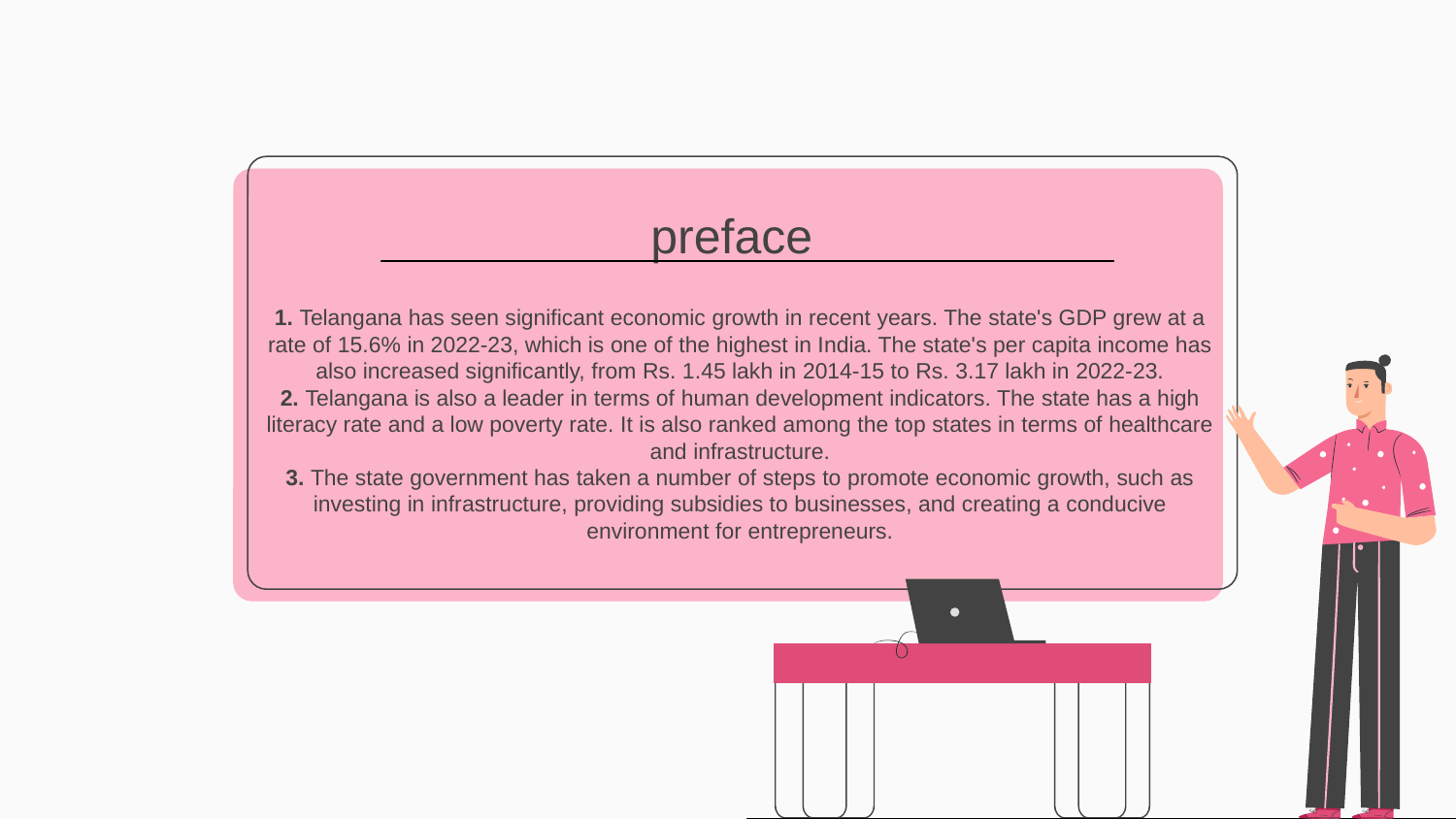

# preface

1. Telangana has seen significant economic growth in recent years. The state's GDP grew at a rate of 15.6% in 2022-23, which is one of the highest in India. The state's per capita income has also increased significantly, from Rs. 1.45 lakh in 2014-15 to Rs. 3.17 lakh in 2022-23.
2. Telangana is also a leader in terms of human development indicators. The state has a high literacy rate and a low poverty rate. It is also ranked among the top states in terms of healthcare and infrastructure.
3. The state government has taken a number of steps to promote economic growth, such as investing in infrastructure, providing subsidies to businesses, and creating a conducive environment for entrepreneurs.